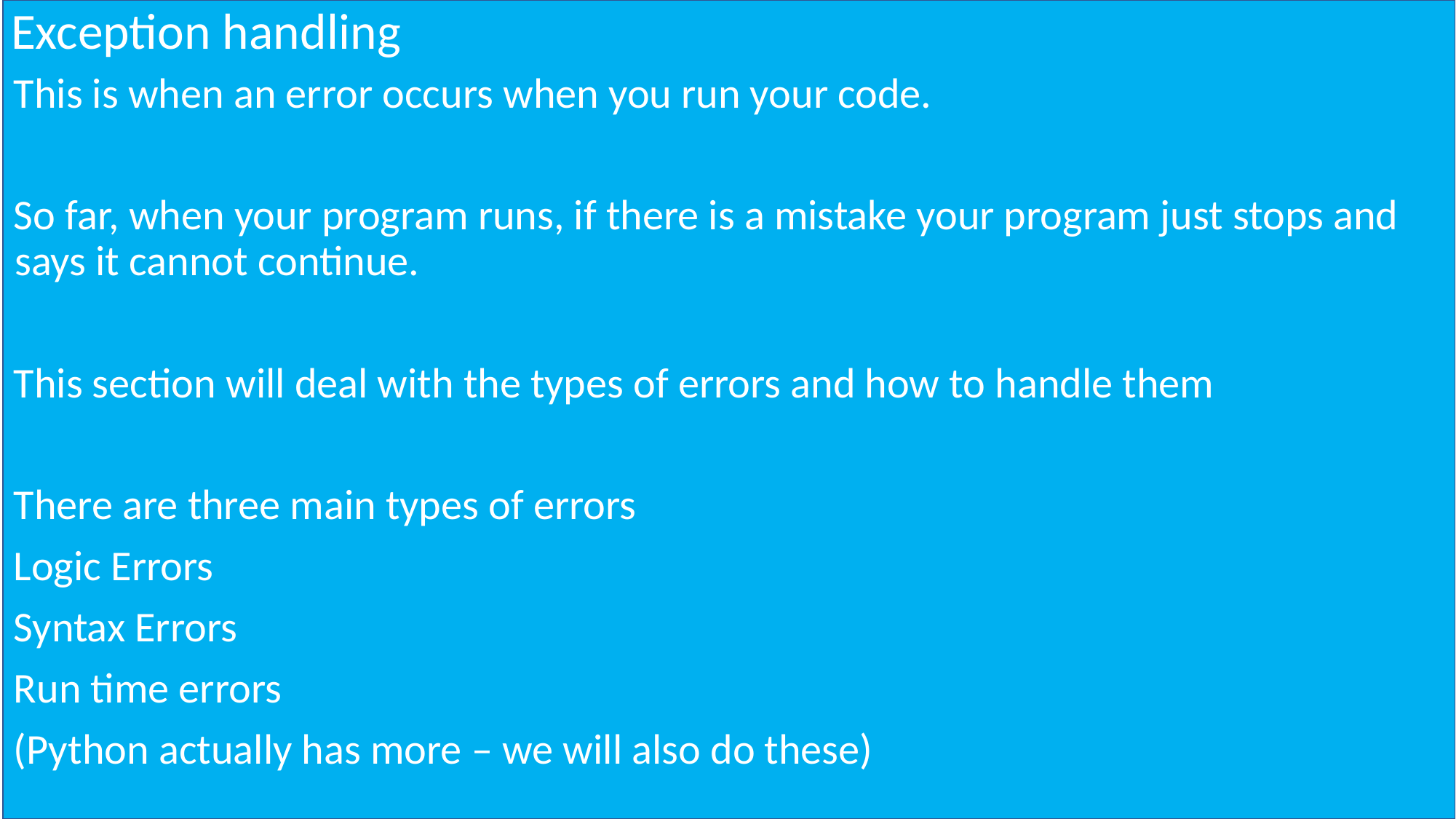

# Exception handling
This is when an error occurs when you run your code.

So far, when your program runs, if there is a mistake your program just stops and says it cannot continue.

This section will deal with the types of errors and how to handle them

There are three main types of errors
Logic Errors
Syntax Errors
Run time errors
(Python actually has more – we will also do these)